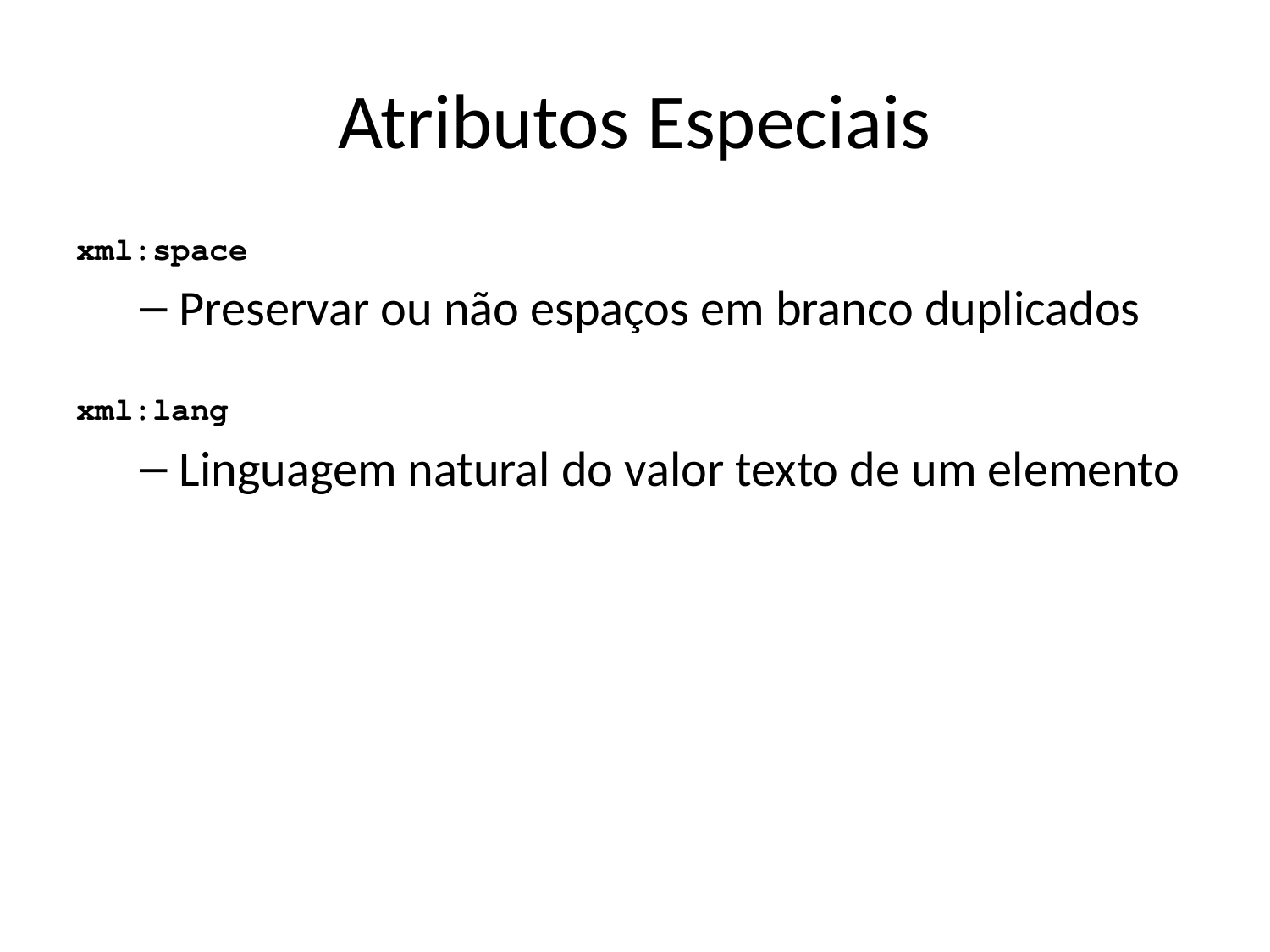

# Atributos Especiais
xml:space
Preservar ou não espaços em branco duplicados
xml:lang
Linguagem natural do valor texto de um elemento